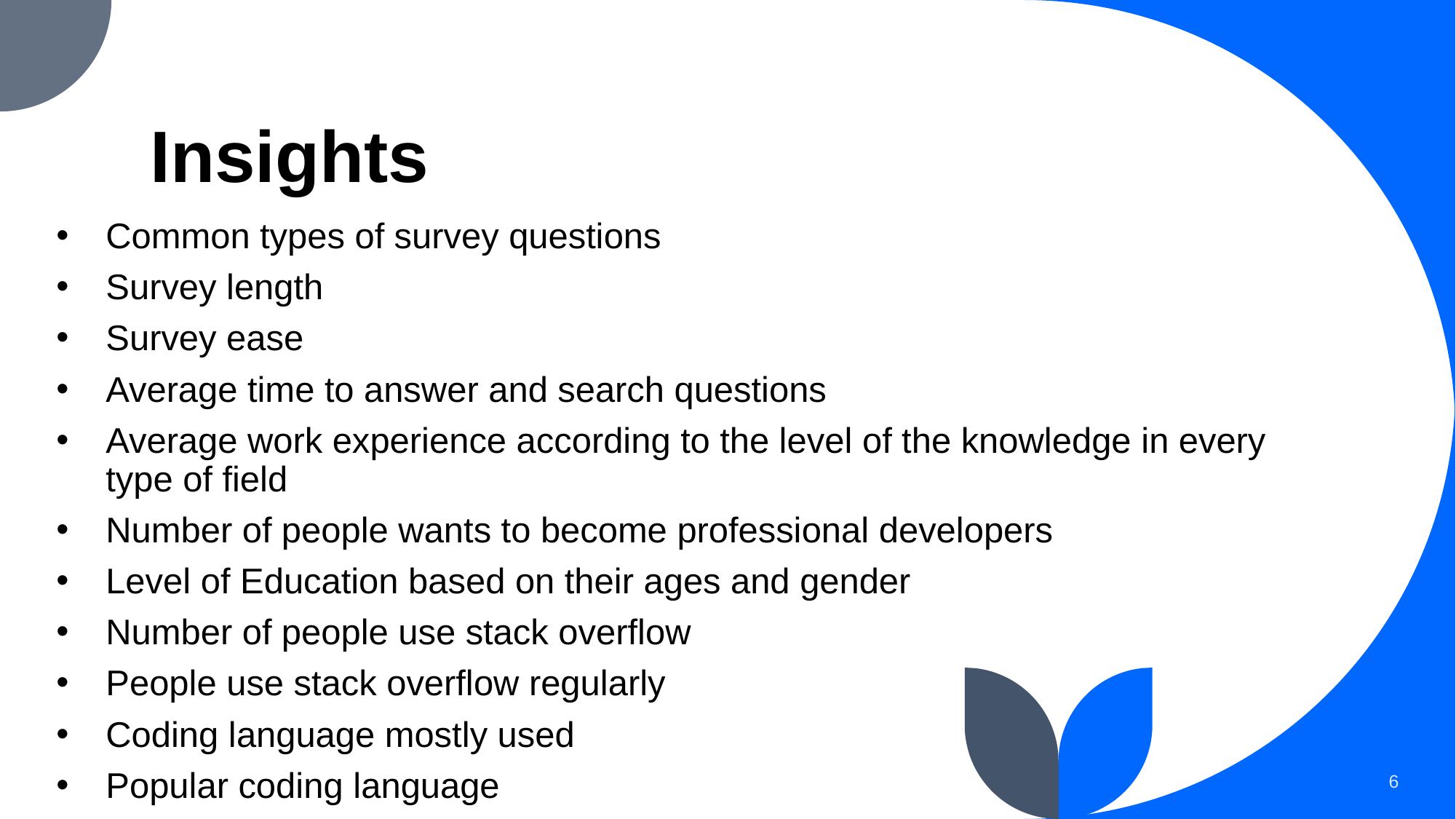

# Insights
Common types of survey questions
Survey length
Survey ease
Average time to answer and search questions
Average work experience according to the level of the knowledge in every type of field
Number of people wants to become professional developers
Level of Education based on their ages and gender
Number of people use stack overflow
People use stack overflow regularly
Coding language mostly used
Popular coding language
6